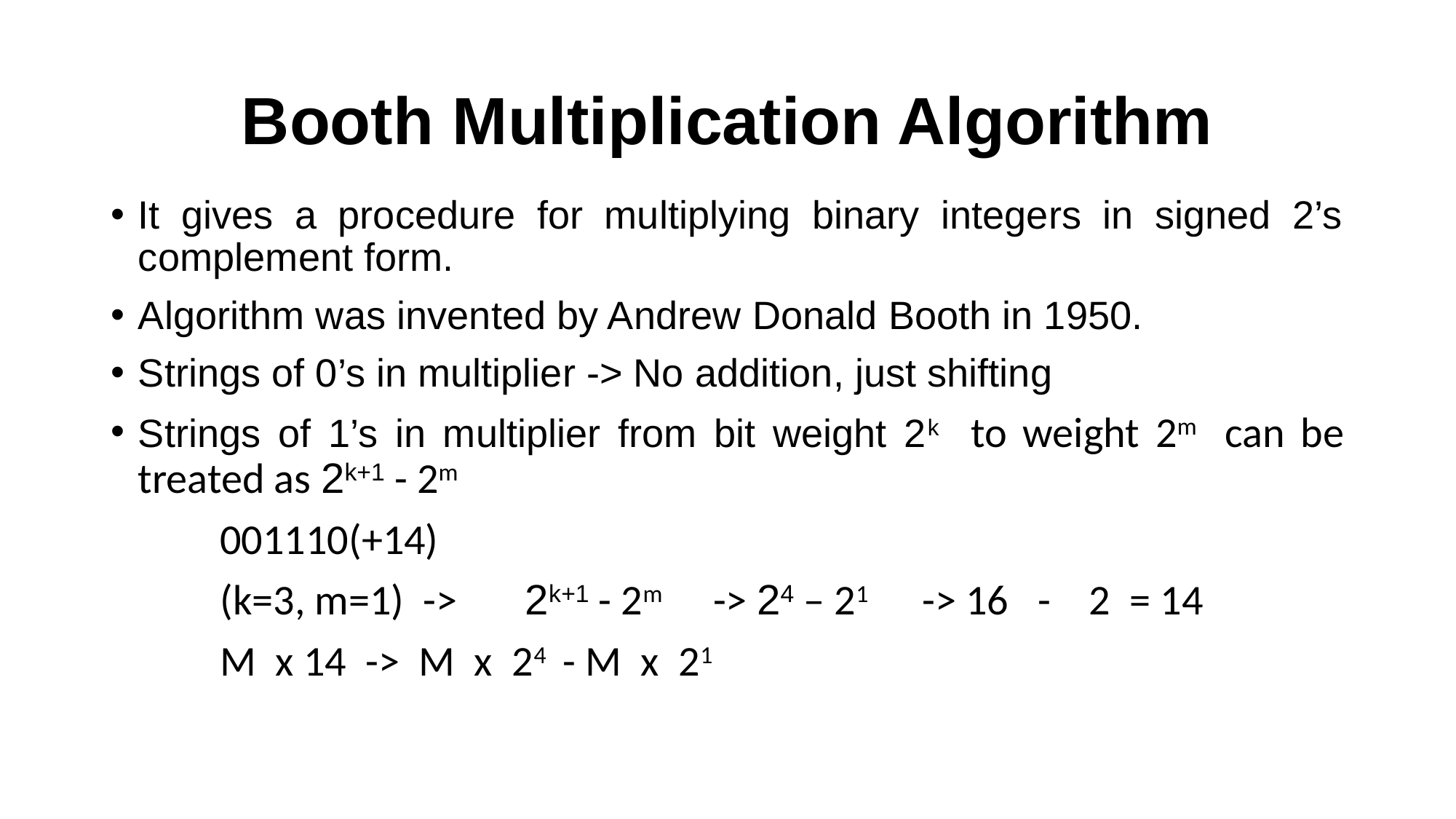

# Booth Multiplication Algorithm
It gives a procedure for multiplying binary integers in signed 2’s complement form.
Algorithm was invented by Andrew Donald Booth in 1950.
Strings of 0’s in multiplier -> No addition, just shifting
Strings of 1’s in multiplier from bit weight 2k  to weight 2m  can be treated as 2k+1 - 2m
	001110(+14)
	(k=3, m=1)  ->       2k+1 - 2m         -> 24 – 21      -> 16   -    2  = 14
	M  x 14  ->  M  x  24   - M  x  21